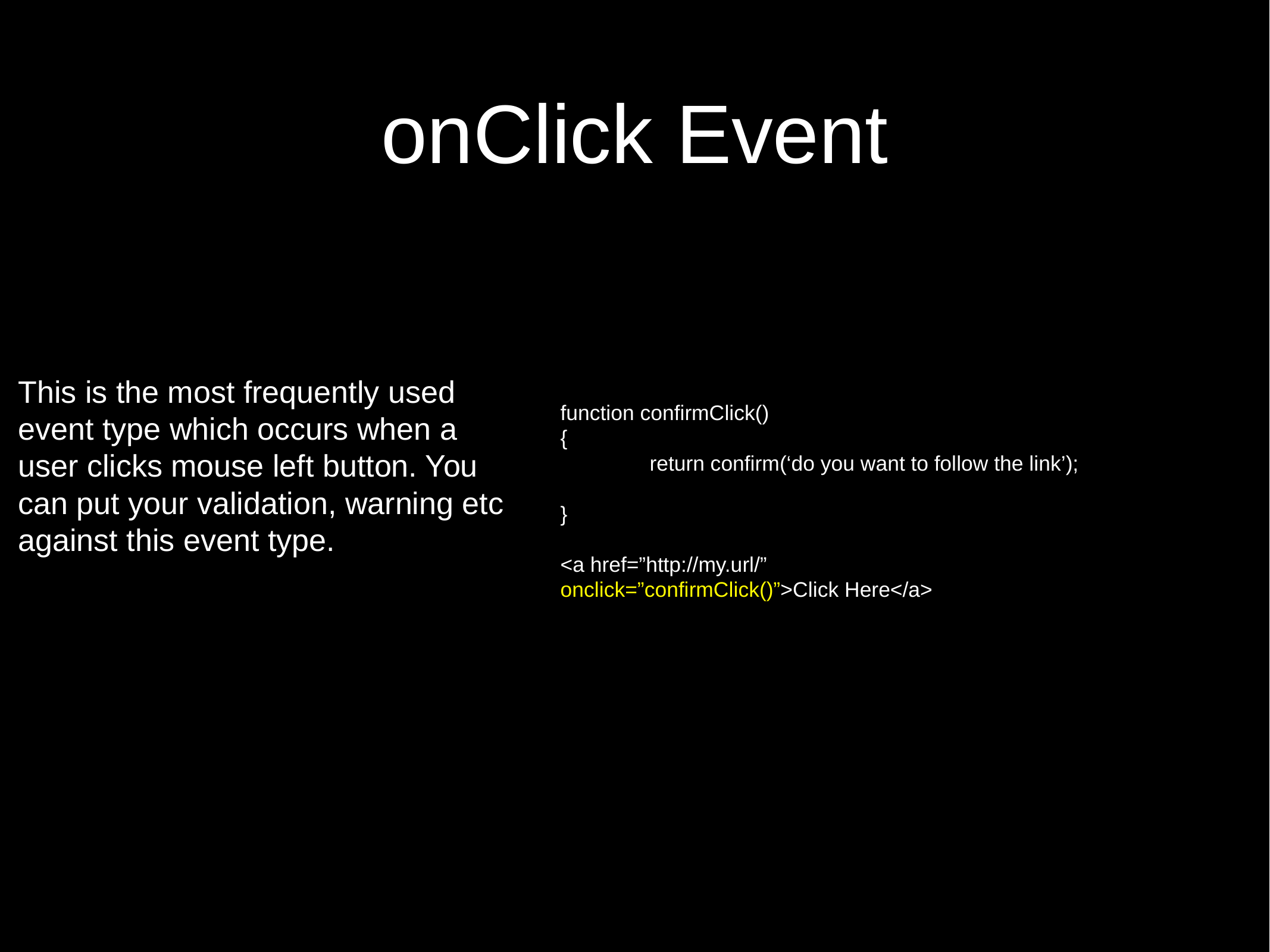

# onClick Event
This is the most frequently used event type which occurs when a user clicks mouse left button. You can put your validation, warning etc against this event type.
function confirmClick()
{
	return confirm(‘do you want to follow the link’);

}

<a href=”http://my.url/”
onclick=”confirmClick()”>Click Here</a>